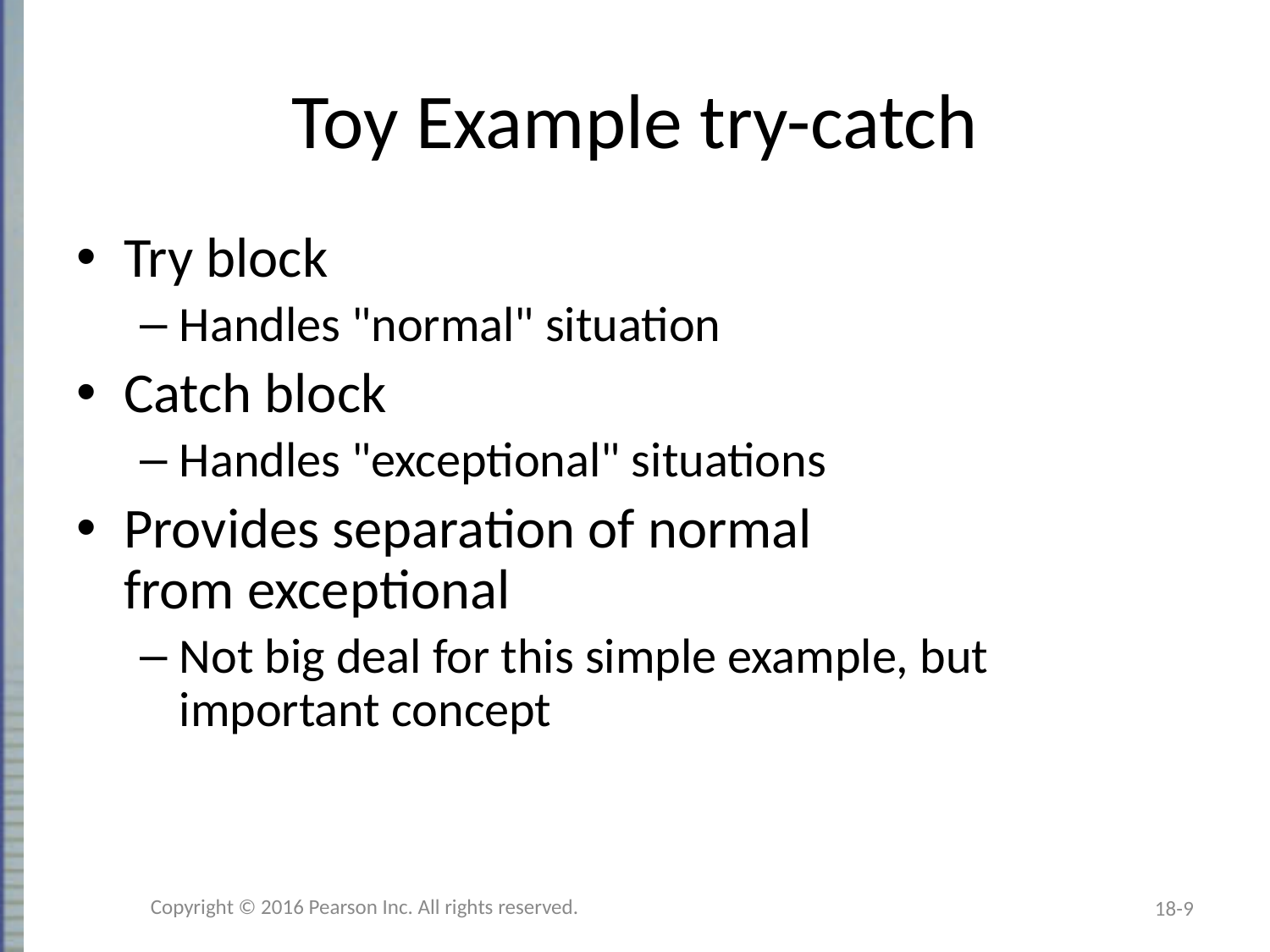

# Toy Example try-catch
Try block
Handles "normal" situation
Catch block
Handles "exceptional" situations
Provides separation of normal
from exceptional
Not big deal for this simple example, but
important concept
Copyright © 2016 Pearson Inc. All rights reserved.
18-9